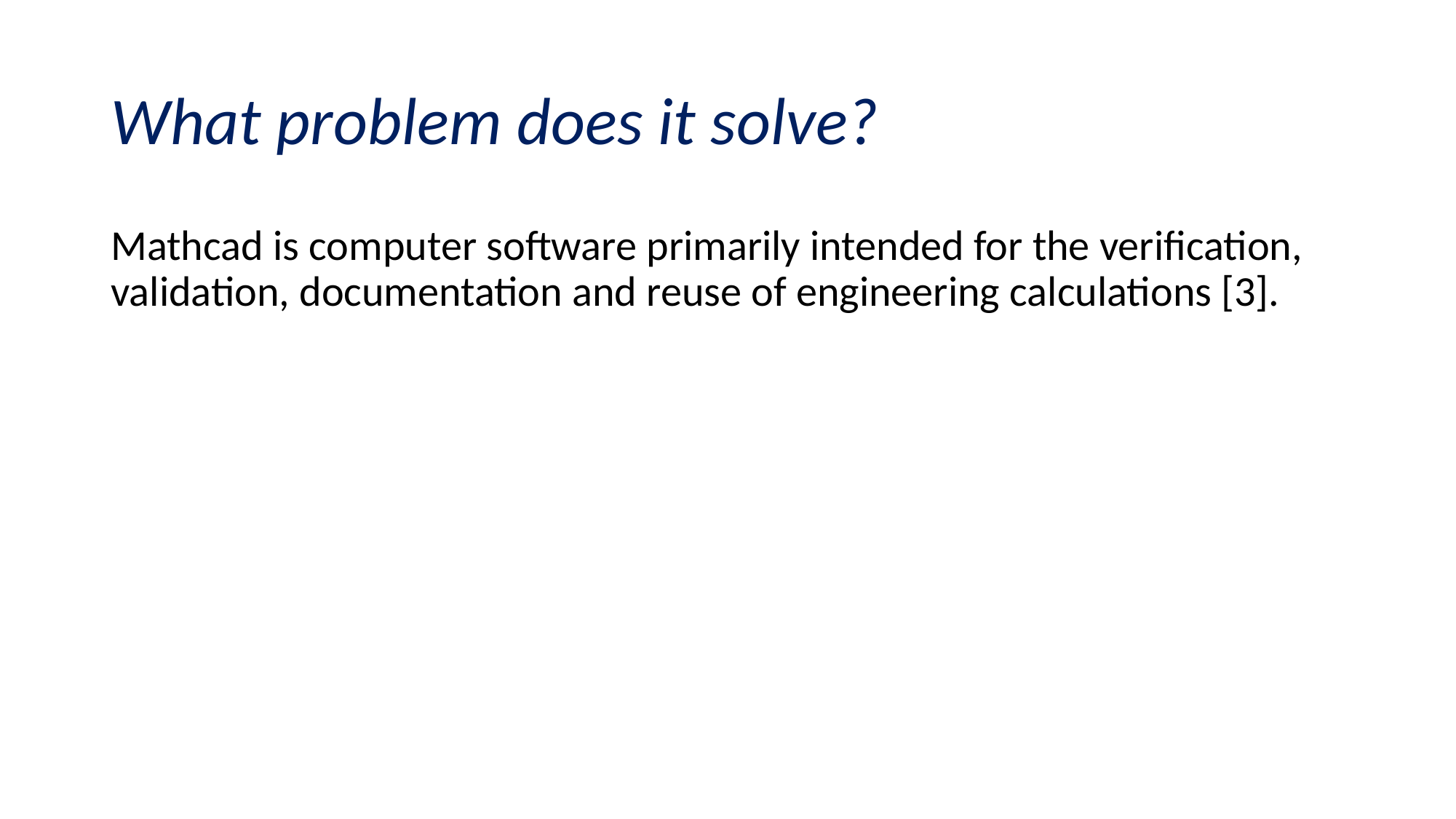

# What problem does it solve?
Mathcad is computer software primarily intended for the verification, validation, documentation and reuse of engineering calculations [3].